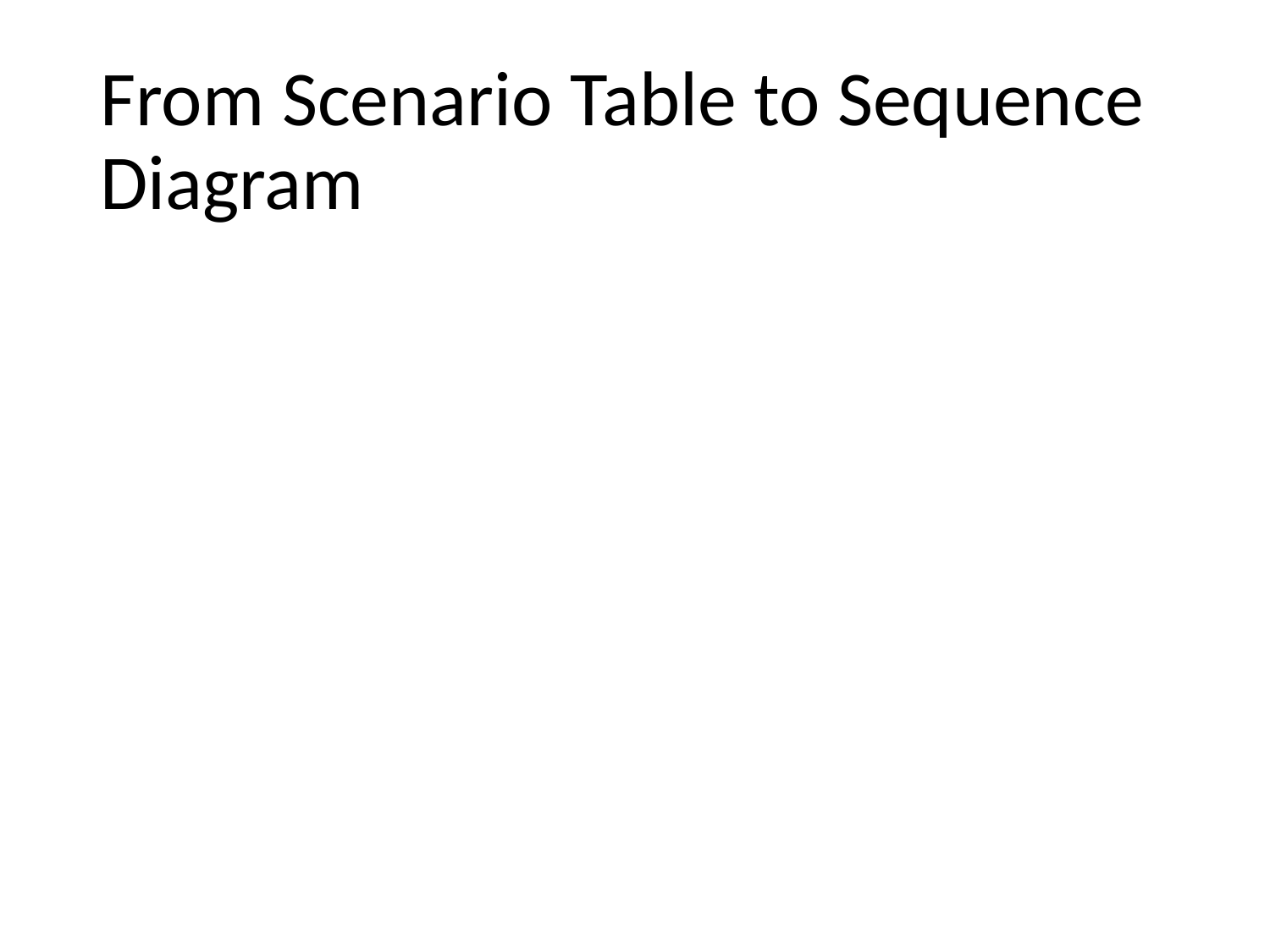

# From Scenario Table to Sequence Diagram